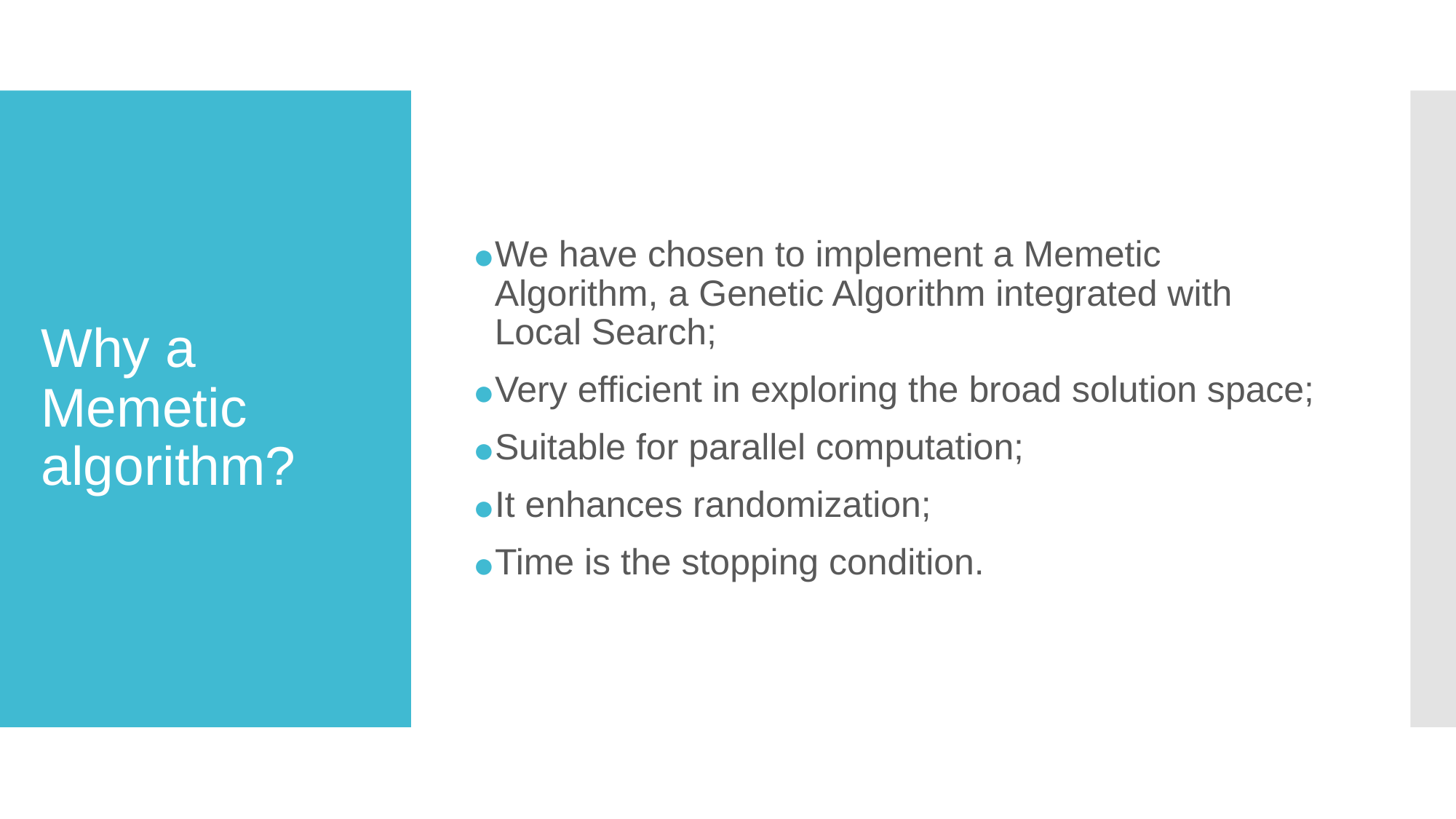

We have chosen to implement a Memetic Algorithm, a Genetic Algorithm integrated with Local Search;
Very efficient in exploring the broad solution space;
Suitable for parallel computation;
It enhances randomization;
Time is the stopping condition.
# Why a Memetic algorithm?